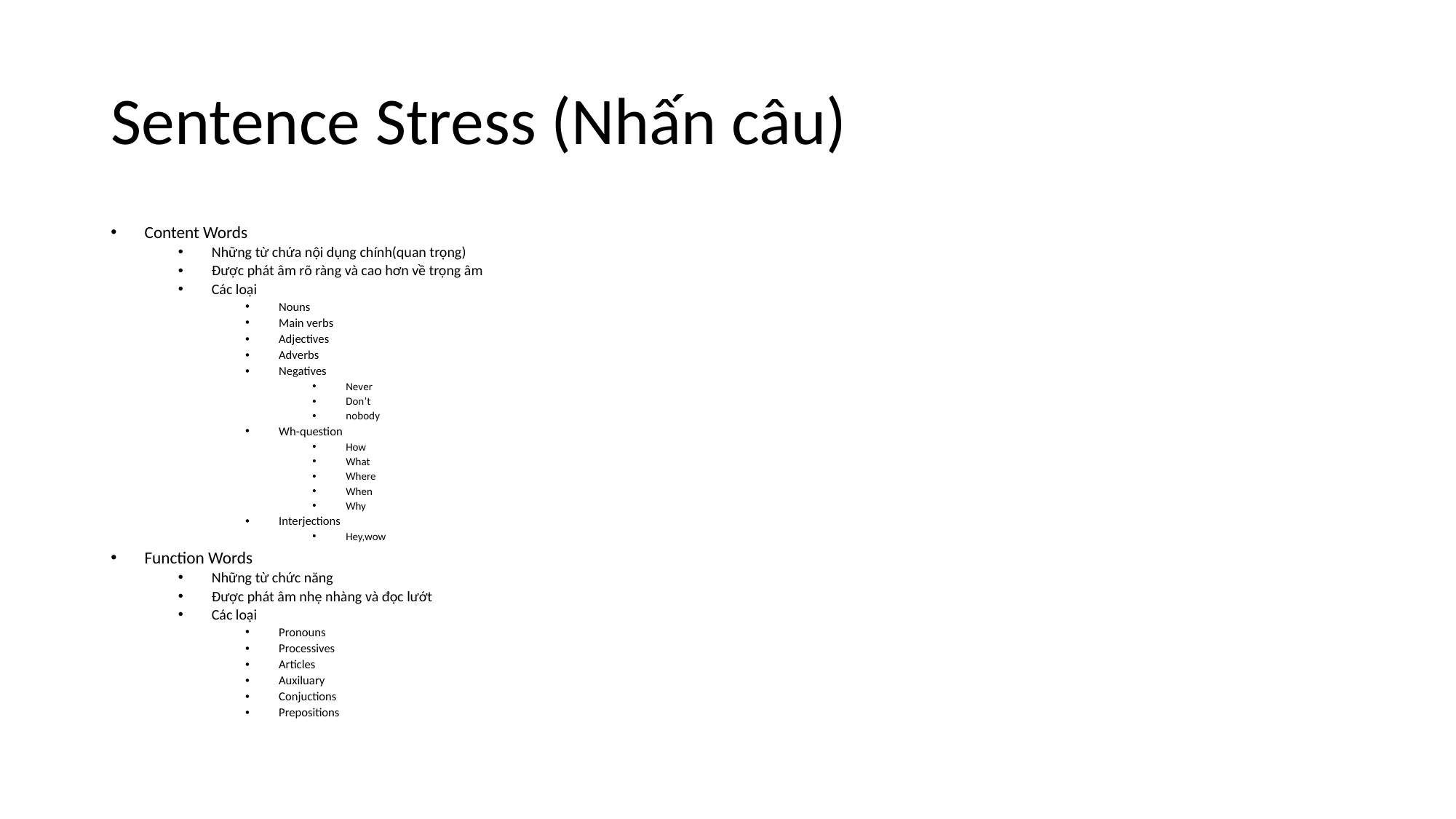

# Sentence Stress (Nhấn câu)
Content Words
Những từ chứa nội dụng chính(quan trọng)
Được phát âm rõ ràng và cao hơn về trọng âm
Các loại
Nouns
Main verbs
Adjectives
Adverbs
Negatives
Never
Don’t
nobody
Wh-question
How
What
Where
When
Why
Interjections
Hey,wow
Function Words
Những từ chức năng
Được phát âm nhẹ nhàng và đọc lướt
Các loại
Pronouns
Processives
Articles
Auxiluary
Conjuctions
Prepositions